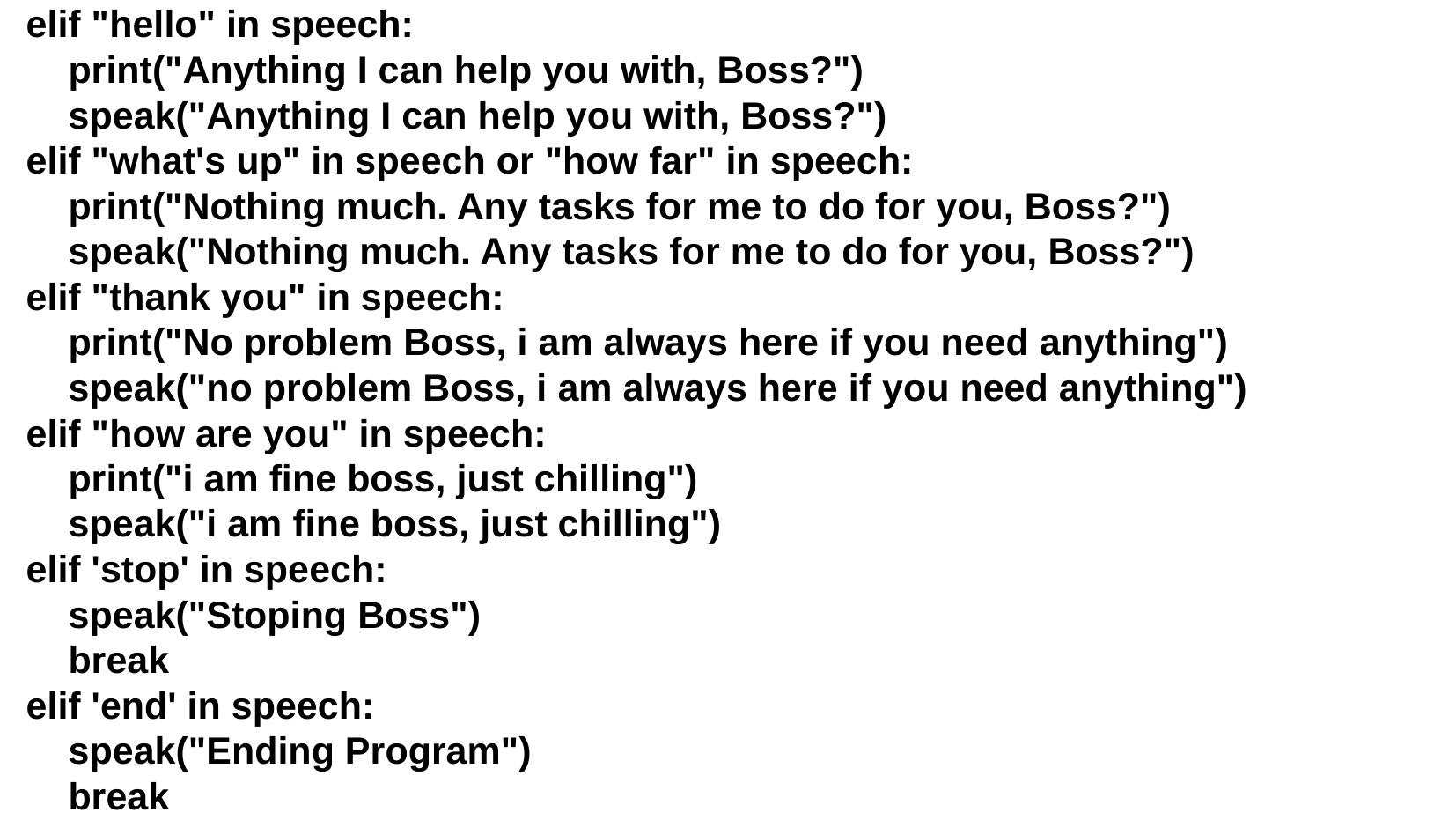

# elif "hello" in speech: print("Anything I can help you with, Boss?") speak("Anything I can help you with, Boss?") elif "what's up" in speech or "how far" in speech: print("Nothing much. Any tasks for me to do for you, Boss?") speak("Nothing much. Any tasks for me to do for you, Boss?") elif "thank you" in speech: print("No problem Boss, i am always here if you need anything") speak("no problem Boss, i am always here if you need anything") elif "how are you" in speech: print("i am fine boss, just chilling") speak("i am fine boss, just chilling") elif 'stop' in speech: speak("Stoping Boss") break elif 'end' in speech: speak("Ending Program") break